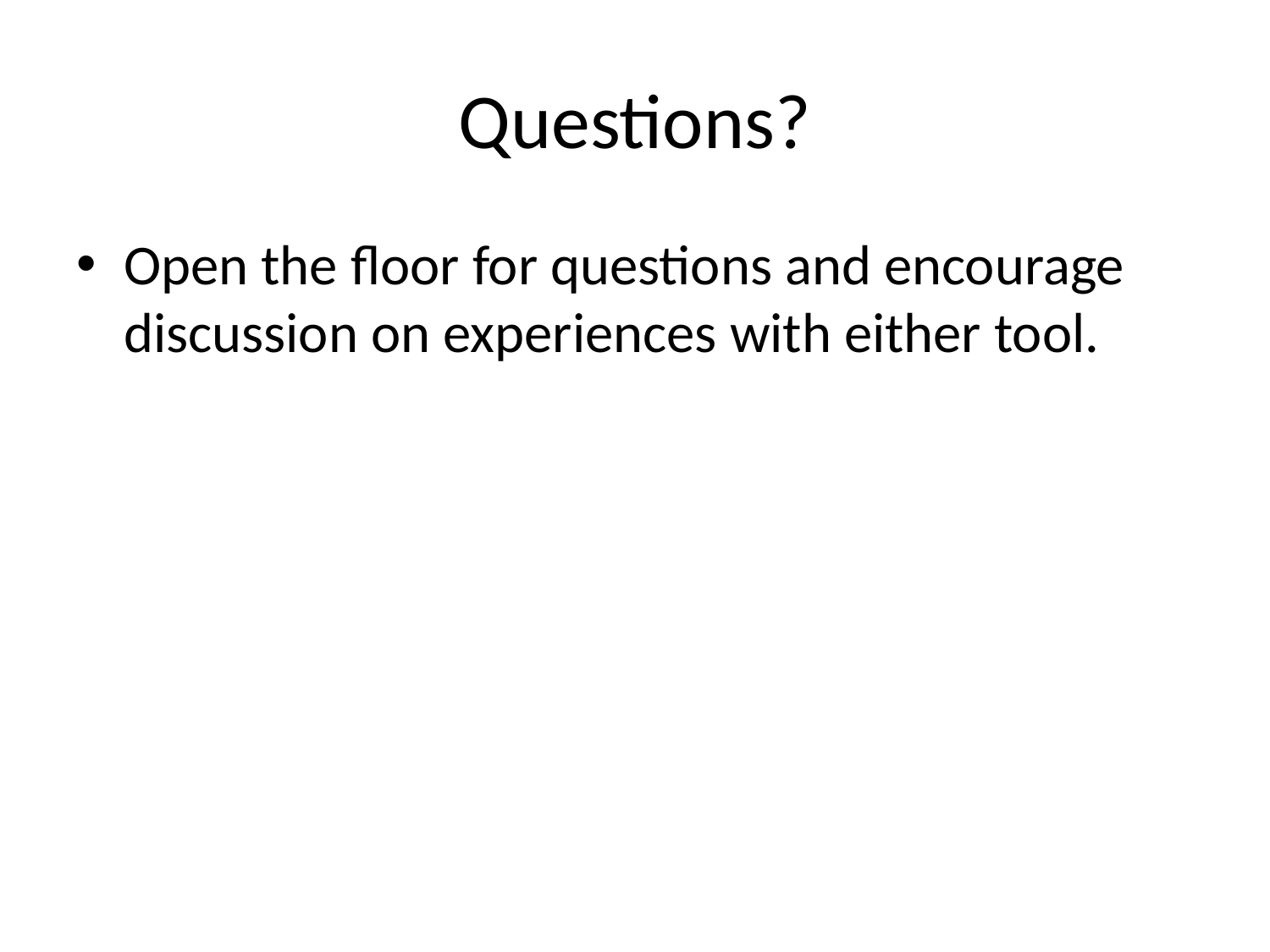

# Questions?
Open the floor for questions and encourage discussion on experiences with either tool.